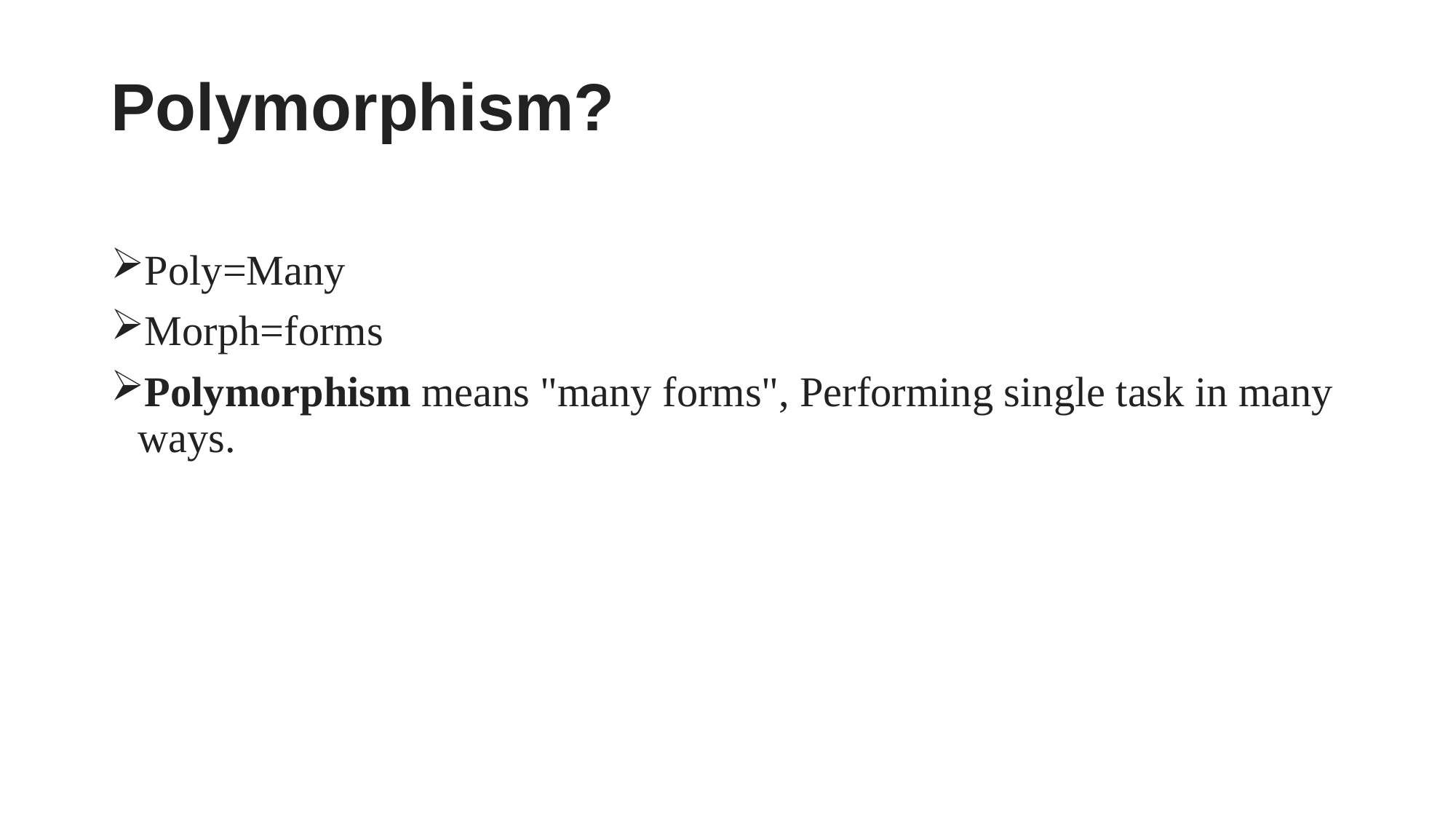

# Polymorphism?
Poly=Many
Morph=forms
Polymorphism means "many forms", Performing single task in many ways.